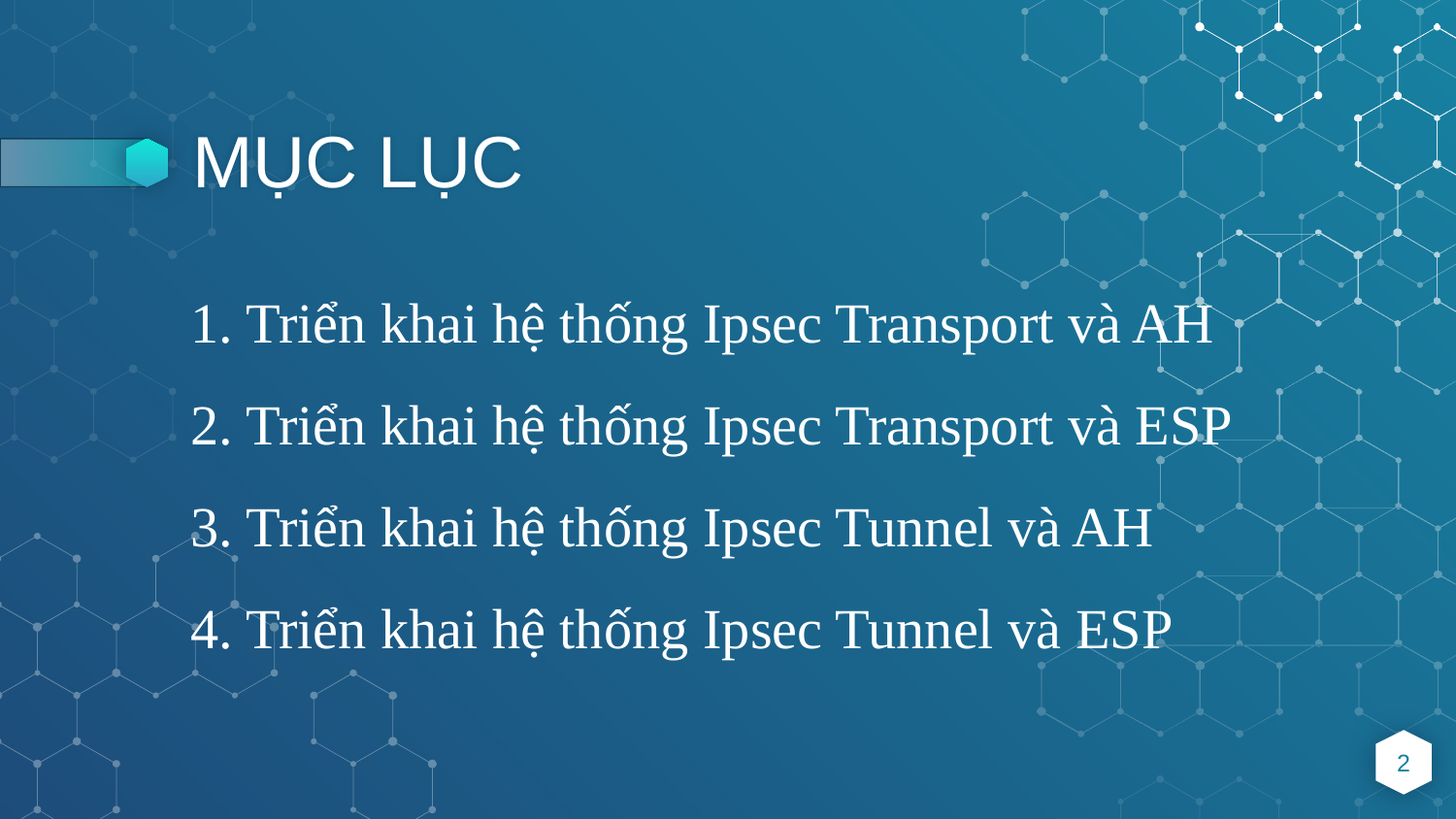

# MỤC LỤC
1. Triển khai hệ thống Ipsec Transport và AH
2. Triển khai hệ thống Ipsec Transport và ESP
3. Triển khai hệ thống Ipsec Tunnel và AH
4. Triển khai hệ thống Ipsec Tunnel và ESP

2